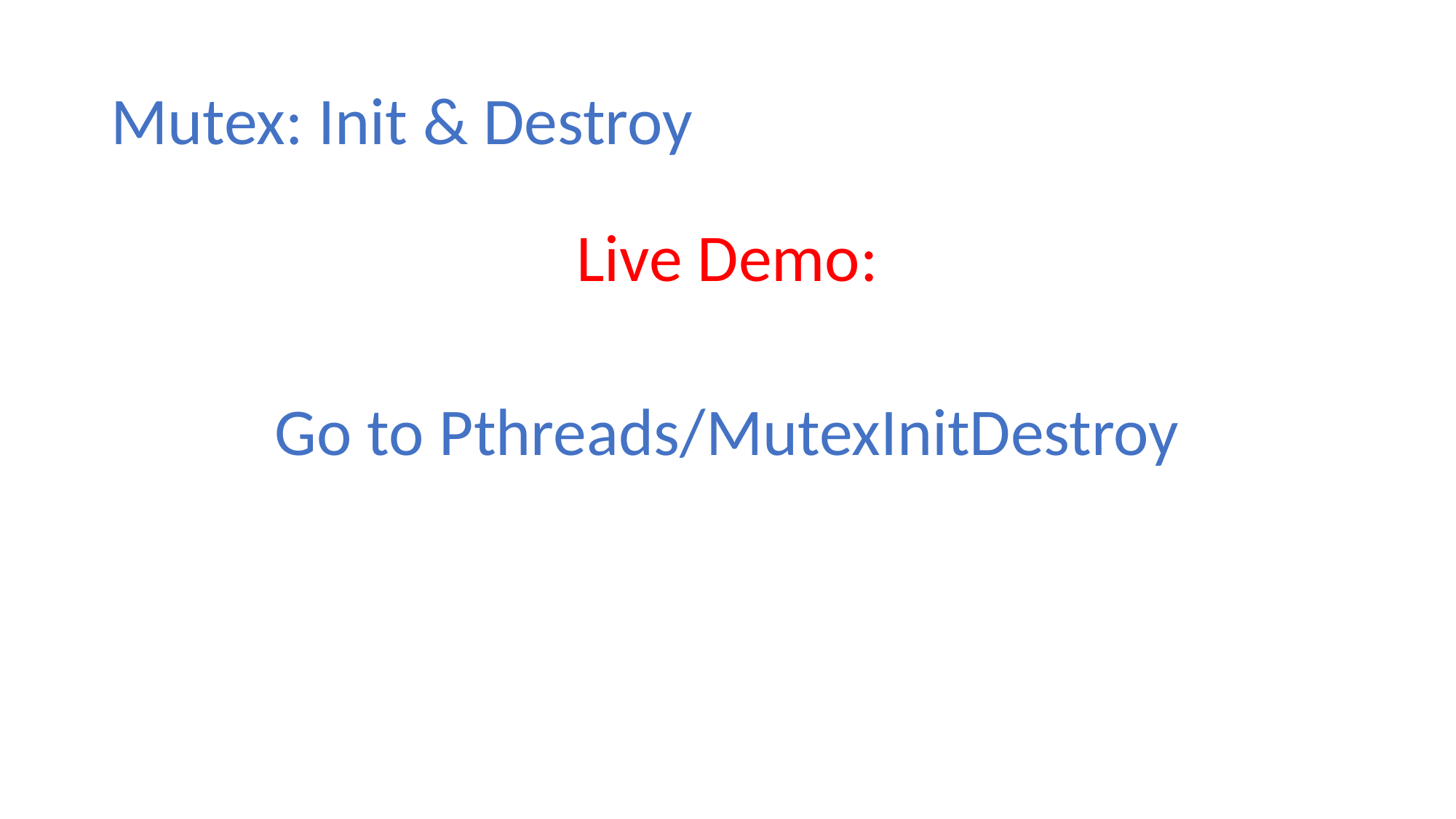

# Mutex: Init & Destroy
Live Demo:

Go to Pthreads/MutexInitDestroy